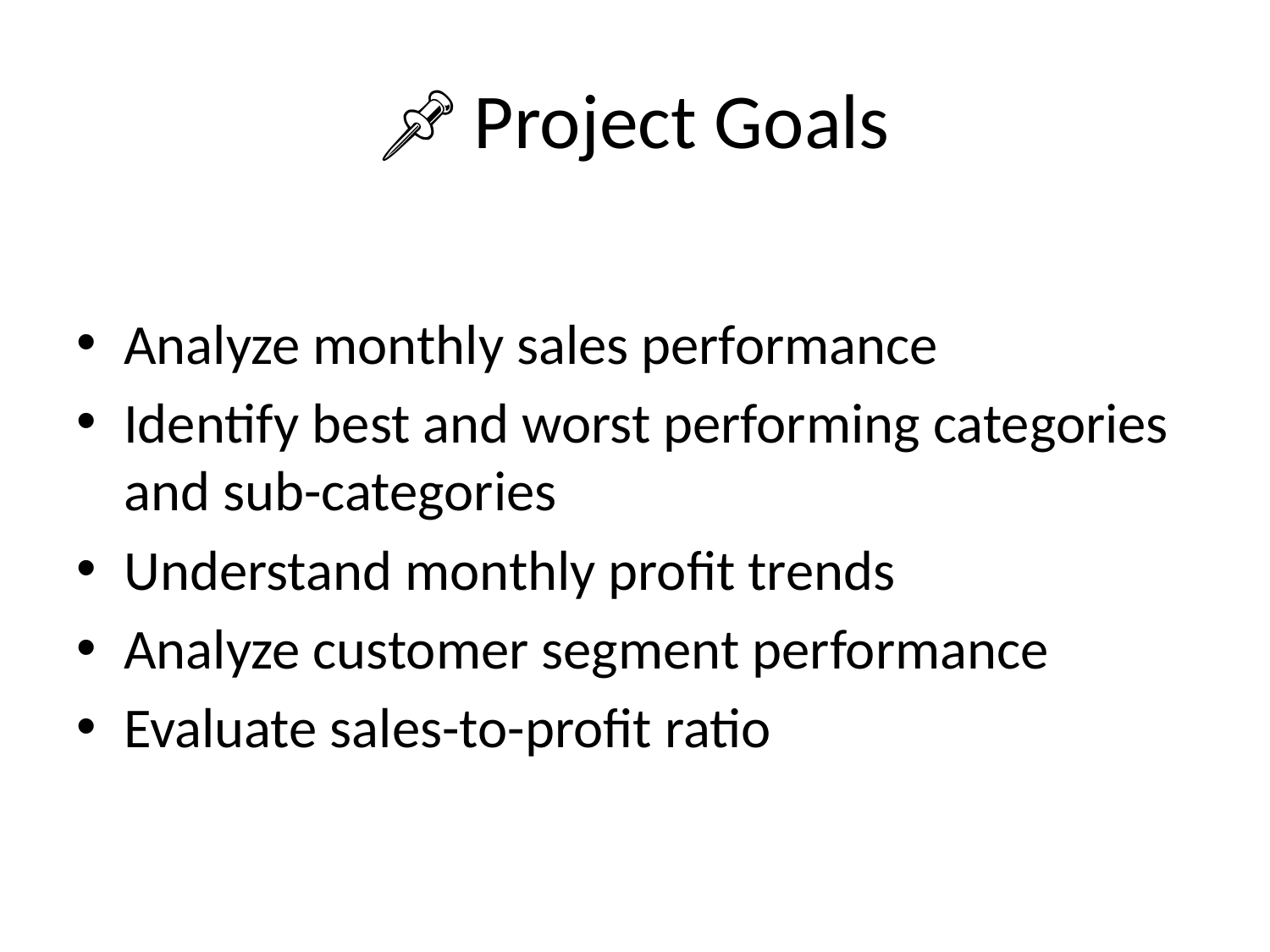

# 📌 Project Goals

Analyze monthly sales performance
Identify best and worst performing categories and sub-categories
Understand monthly profit trends
Analyze customer segment performance
Evaluate sales-to-profit ratio